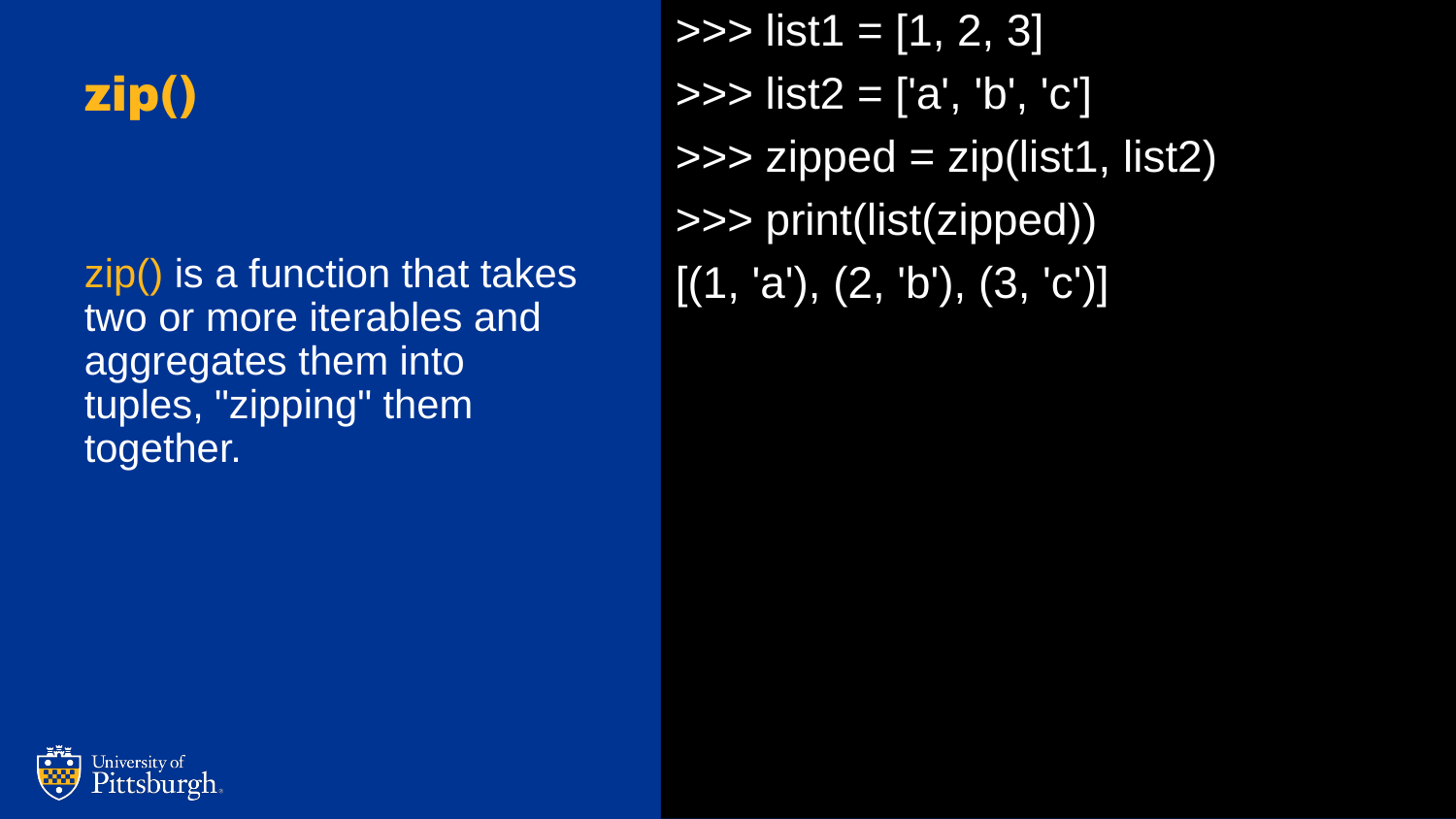

>>> list1 = [1, 2, 3]
>>> list2 = ['a', 'b', 'c']
>>> zipped = zip(list1, list2)
>>> print(list(zipped))
[(1, 'a'), (2, 'b'), (3, 'c')]
# zip()
zip() is a function that takes two or more iterables and aggregates them into tuples, "zipping" them together.